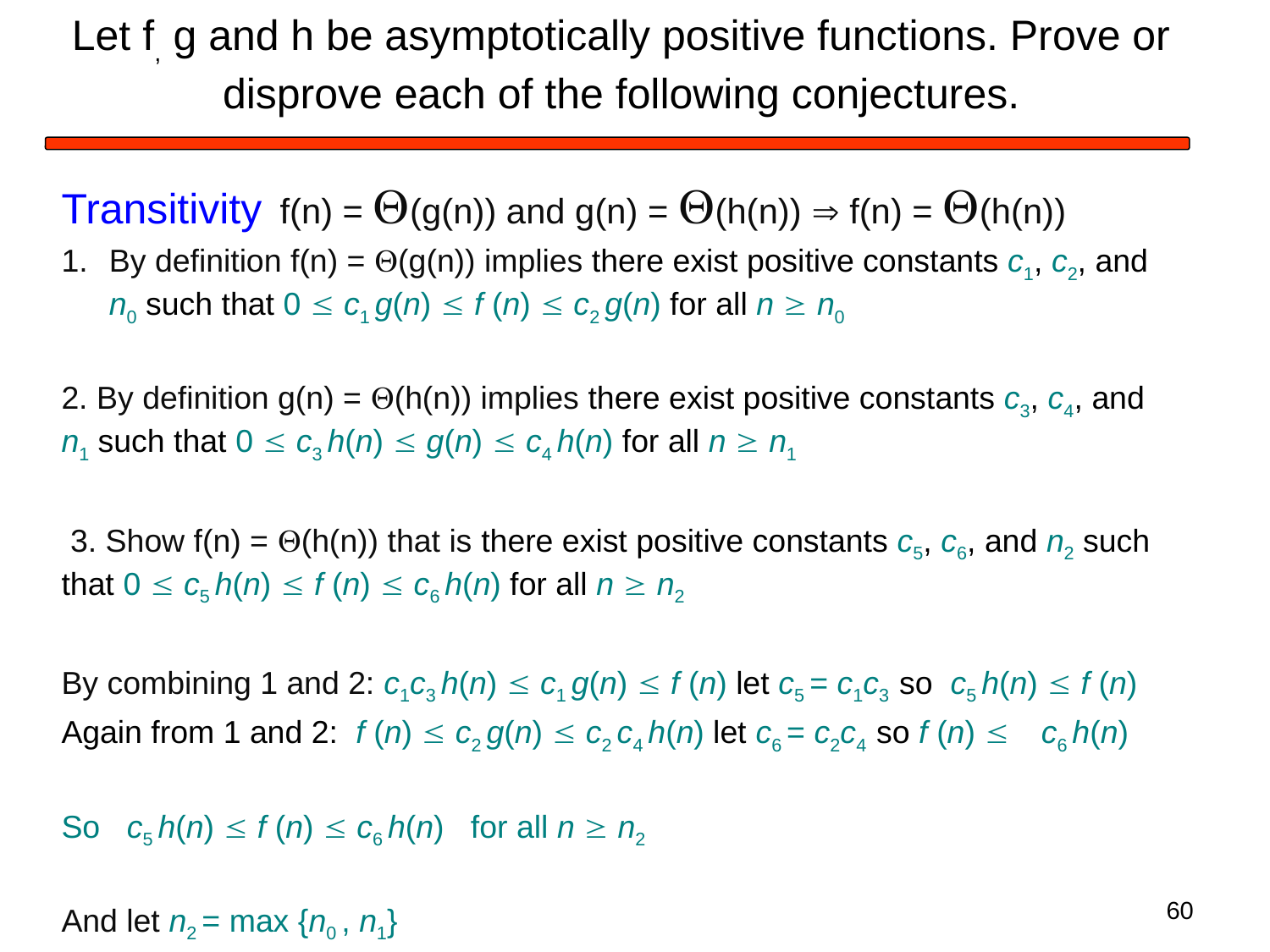

# Let f, g and h be asymptotically positive functions. Prove or disprove each of the following conjectures.
Transitivity  f(n) = Θ(g(n)) and g(n) = Θ(h(n)) ⇒ f(n) = Θ(h(n))
By definition f(n) = Θ(g(n)) implies there exist positive constants c1, c2, and n0 such that 0 ≤ c1 g(n) ≤ f (n) ≤ c2 g(n) for all n ≥ n0

2. By definition g(n) = Θ(h(n)) implies there exist positive constants c3, c4, and n1 such that 0 ≤ c3 h(n) ≤ g(n) ≤ c4 h(n) for all n ≥ n1

 3. Show f(n) = Θ(h(n)) that is there exist positive constants c5, c6, and n2 such that 0 ≤ c5 h(n) ≤ f (n) ≤ c6 h(n) for all n ≥ n2

By combining 1 and 2: c1c3 h(n) ≤ c1 g(n) ≤ f (n) let c5 = c1c3  so  c5 h(n) ≤ f (n)
Again from 1 and 2:  f (n) ≤ c2 g(n) ≤ c2 c4 h(n) let c6 = c2c4  so f (n) ≤  c6 h(n)

So   c5 h(n) ≤ f (n) ≤ c6 h(n)   for all n ≥ n2

And let n2 = max {n0 , n1}

60